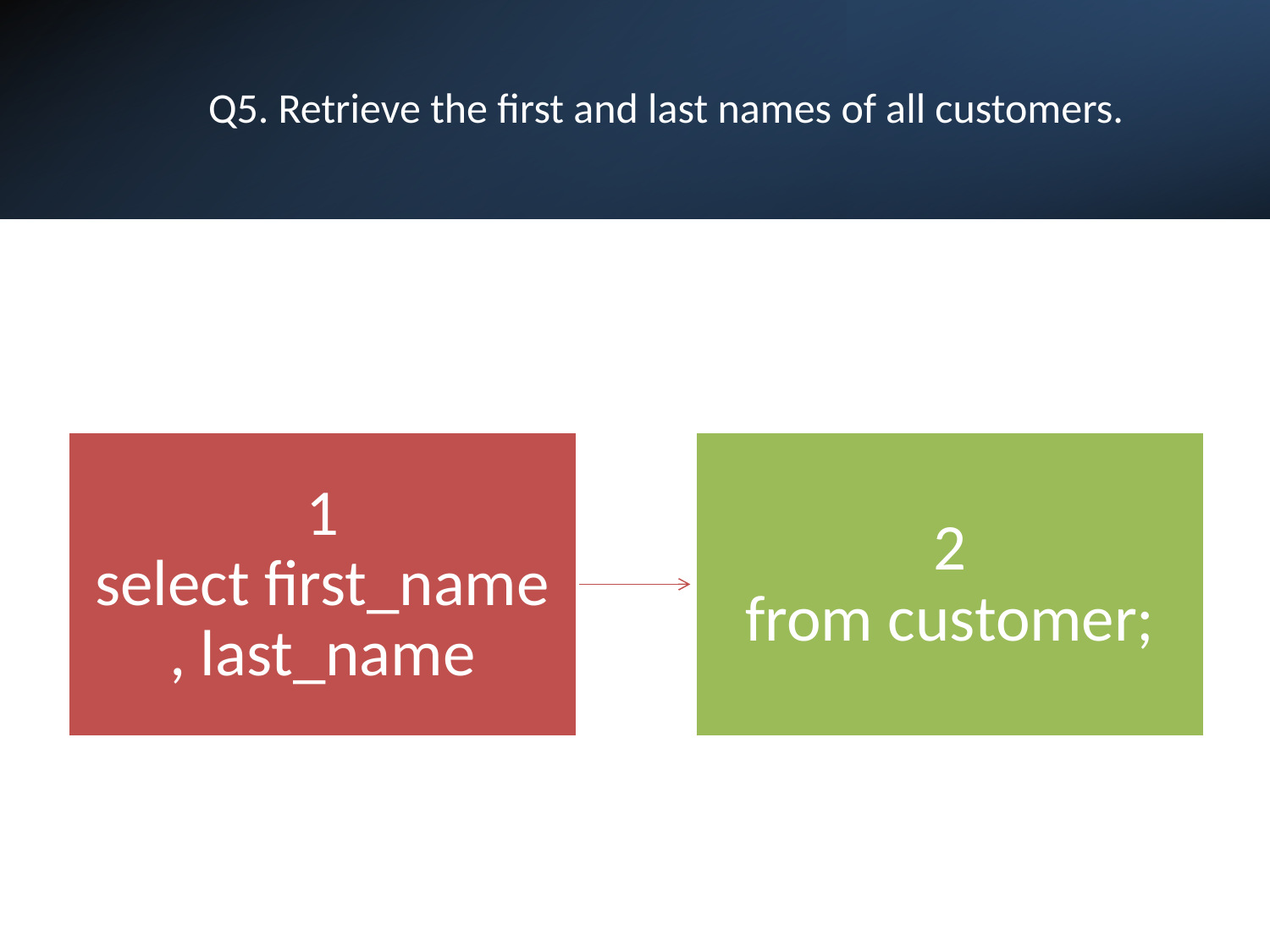

# Q5. Retrieve the first and last names of all customers.

1
select first_name , last_name
2
from customer;